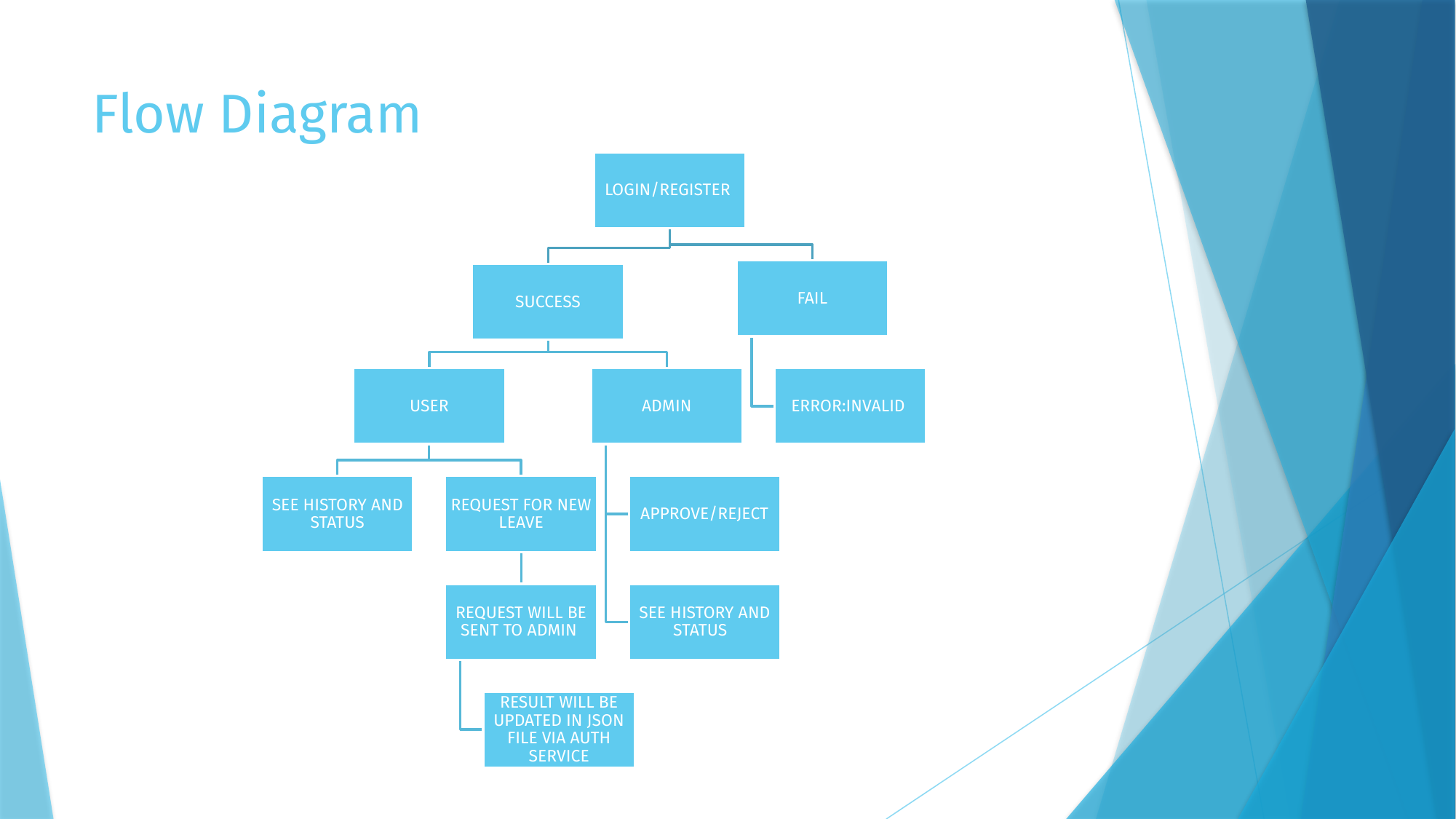

# Flow Diagram
LOGIN/REGISTER
SUCCESS
USER
SEE HISTORY AND STATUS
REQUEST FOR NEW LEAVE
REQUEST WILL BE SENT TO ADMIN
RESULT WILL BE UPDATED IN JSON FILE VIA AUTH SERVICE
ADMIN
APPROVE/REJECT
SEE HISTORY AND STATUS
FAIL
ERROR:INVALID